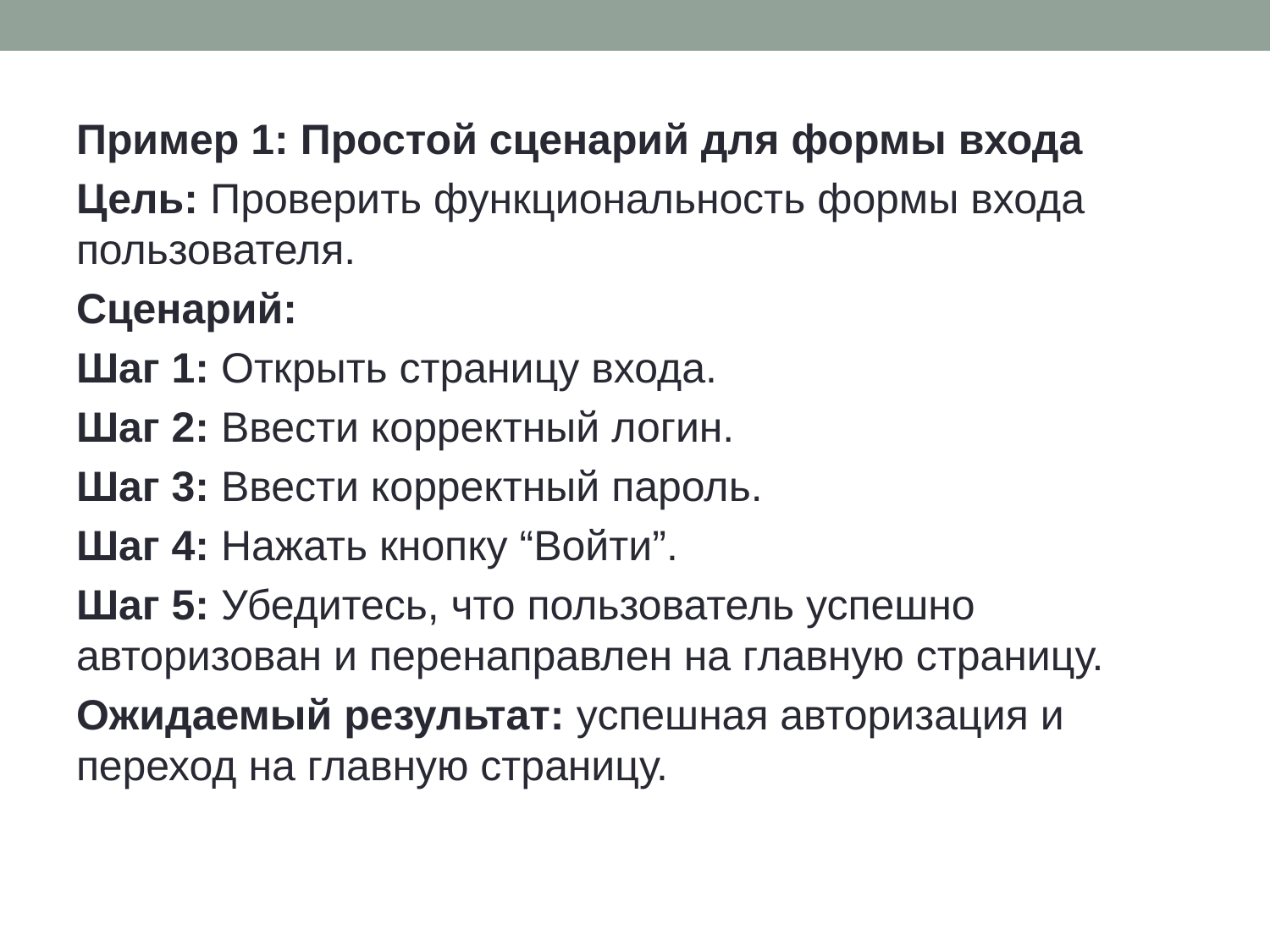

Пример 1: Простой сценарий для формы входа
Цель: Проверить функциональность формы входа пользователя.
Сценарий:
Шаг 1: Открыть страницу входа.
Шаг 2: Ввести корректный логин.
Шаг 3: Ввести корректный пароль.
Шаг 4: Нажать кнопку “Войти”.
Шаг 5: Убедитесь, что пользователь успешно авторизован и перенаправлен на главную страницу.
Ожидаемый результат: успешная авторизация и переход на главную страницу.